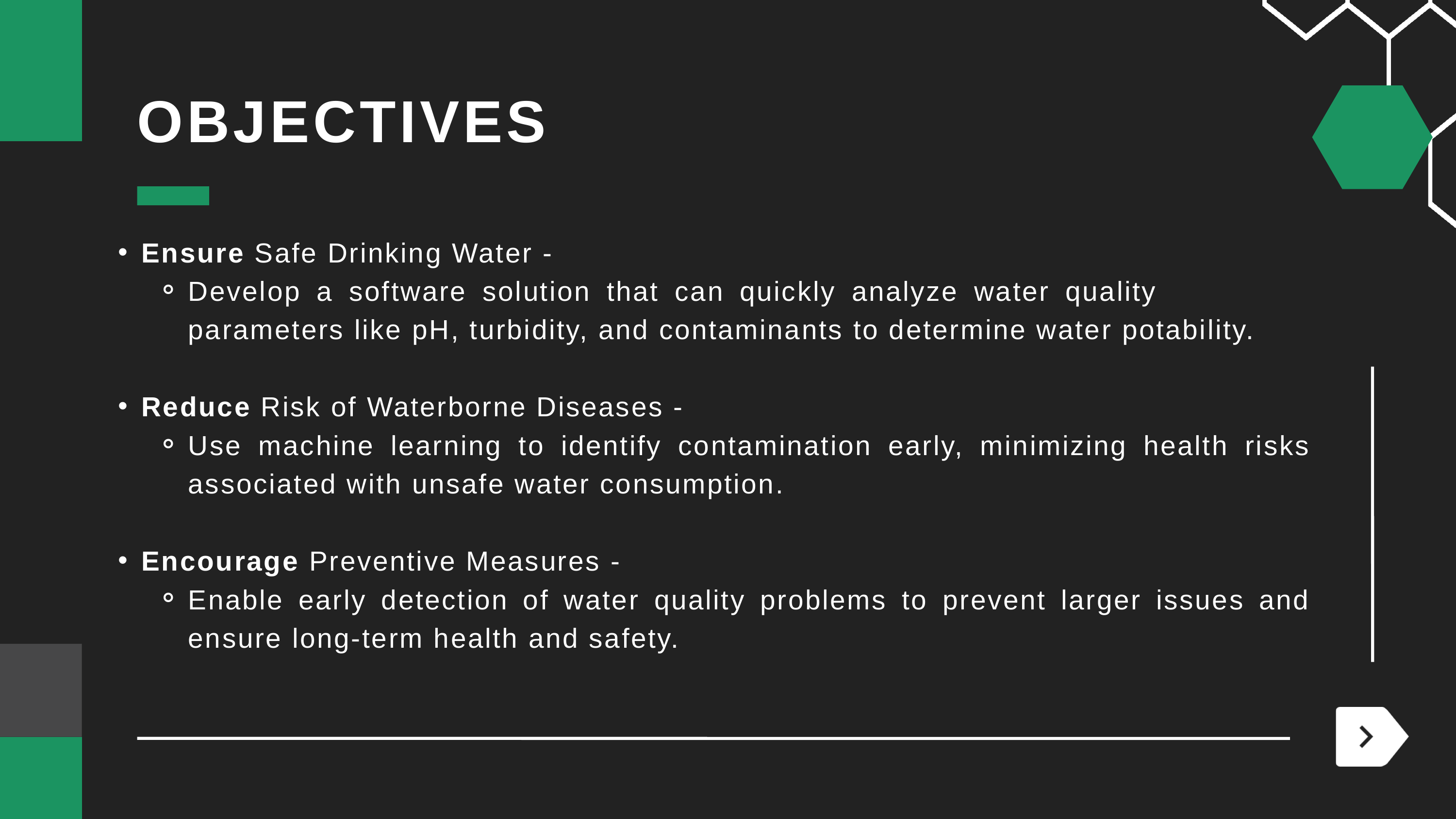

OBJECTIVES

Ensure Safe Drinking Water -
Develop a software solution that can quickly analyze water quality           parameters like pH, turbidity, and contaminants to determine water potability.

Reduce Risk of Waterborne Diseases -
Use machine learning to identify contamination early, minimizing health risks associated with unsafe water consumption.

Encourage Preventive Measures -
Enable early detection of water quality problems to prevent larger issues and ensure long-term health and safety.